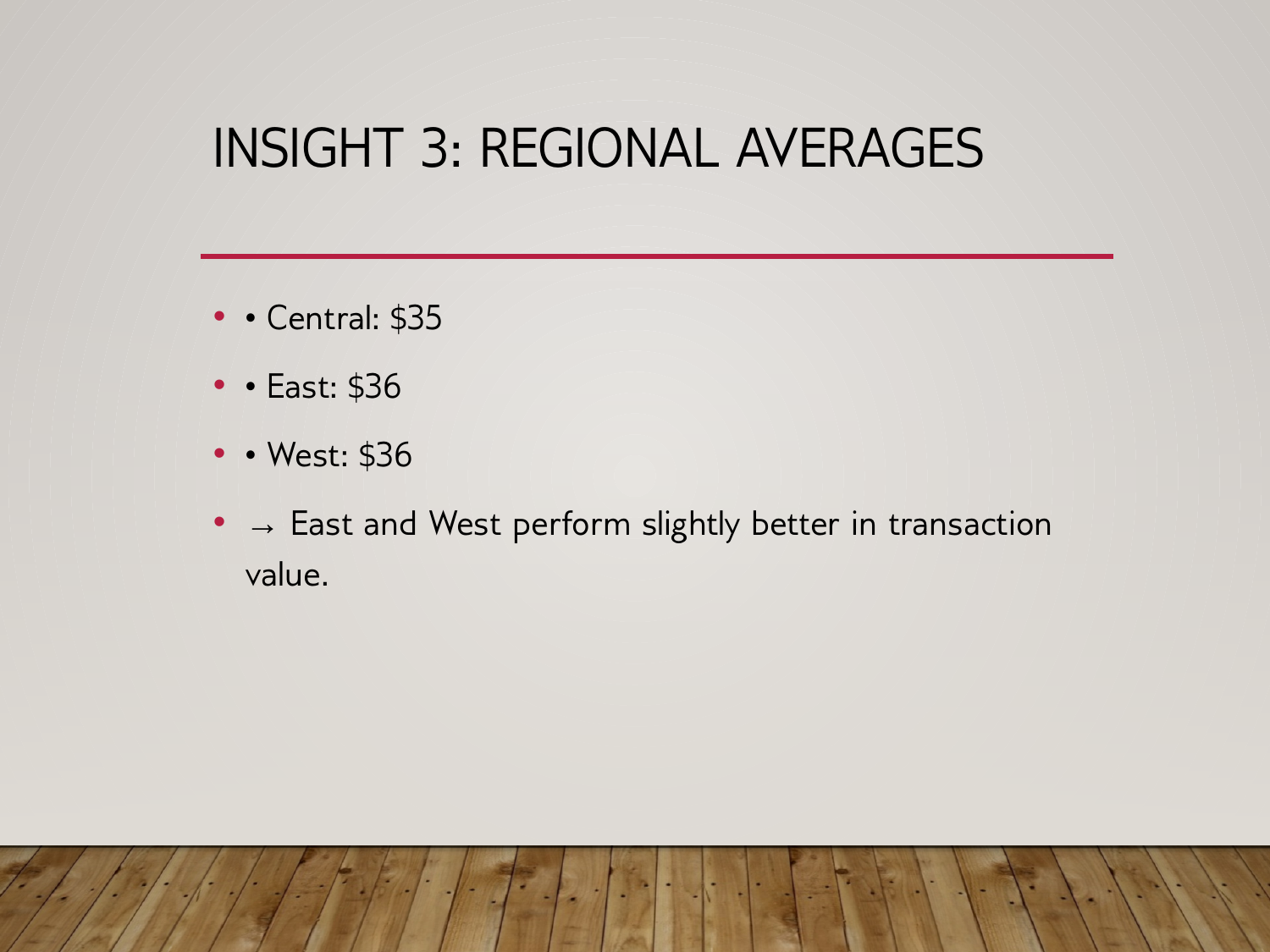

# Insight 3: Regional Averages
• Central: $35
• East: $36
• West: $36
→ East and West perform slightly better in transaction value.